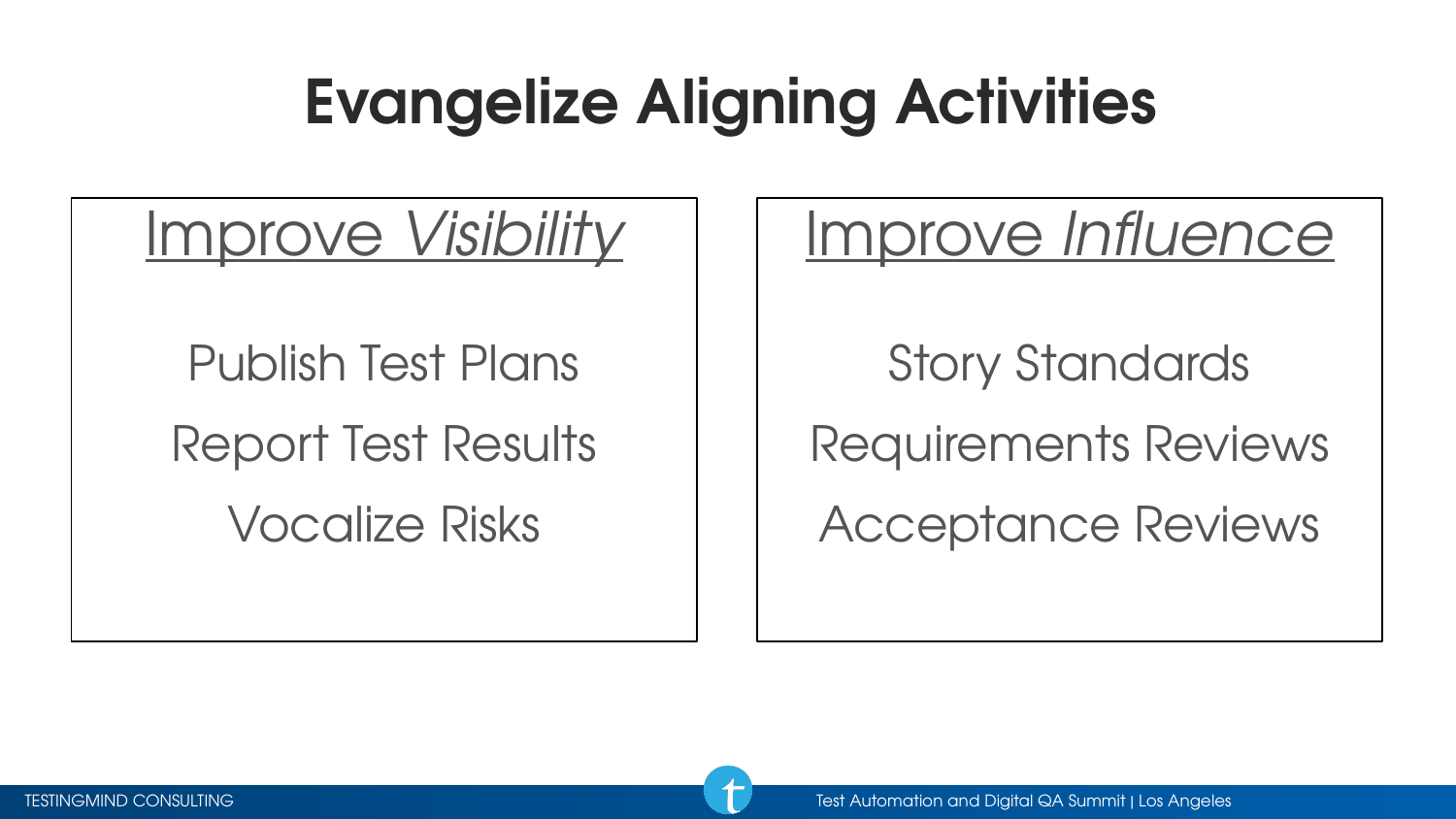

# Evangelize Aligning Activities
Improve Visibility

Publish Test Plans
Report Test Results
Vocalize Risks
Improve Influence

Story Standards
Requirements Reviews
Acceptance Reviews